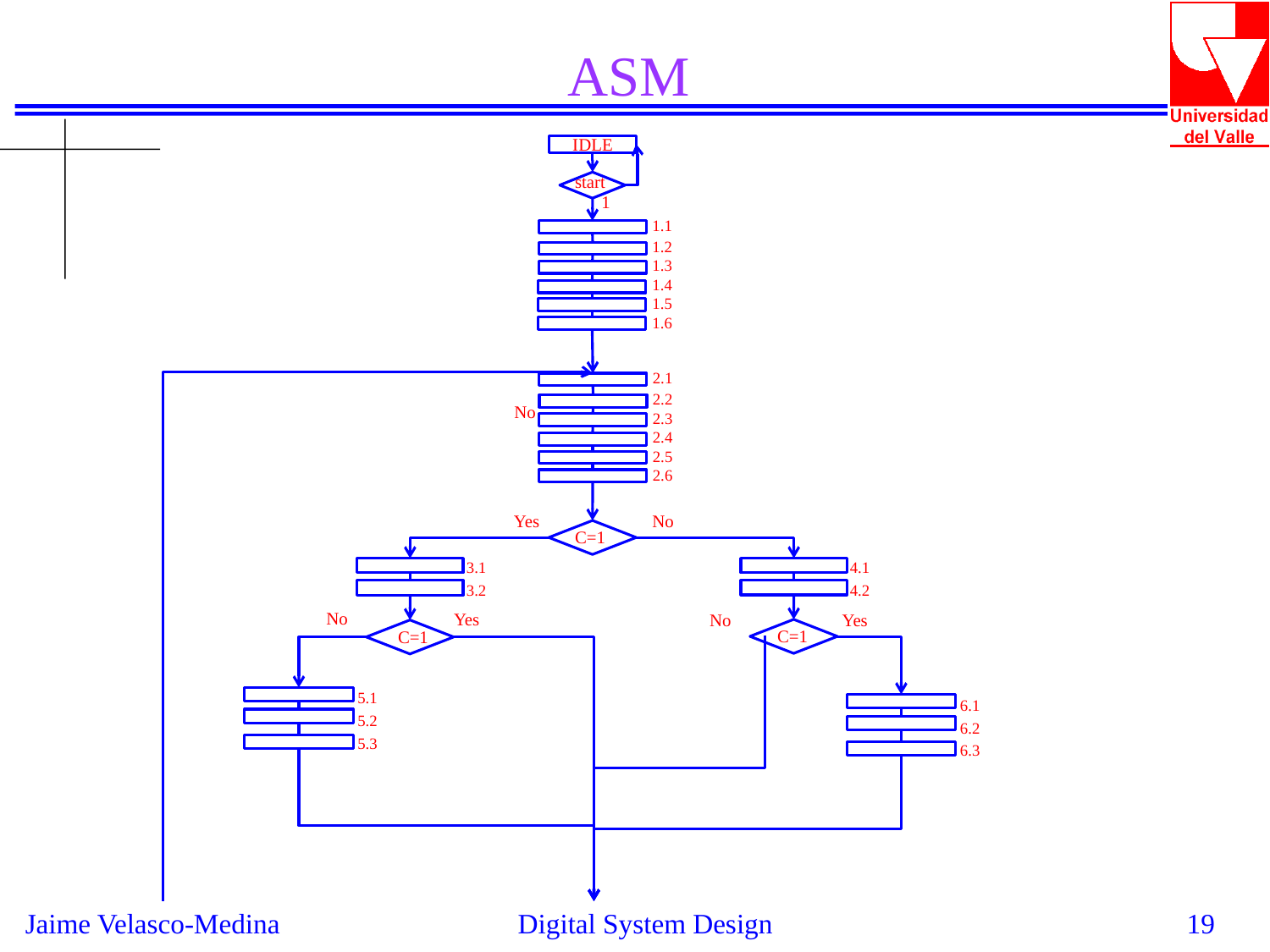

ASM
IDLE

start

1
1.1
1.2
1.3
1.4
1.5
1.6

2.1
2.2
2.3
2.4
2.5
2.6

No

Yes
No
C=1

3.1
3.2
4.1
4.2

No
Yes
No
Yes
C=1

C=1
5.1
5.2
5.3
6.1
6.2
6.3